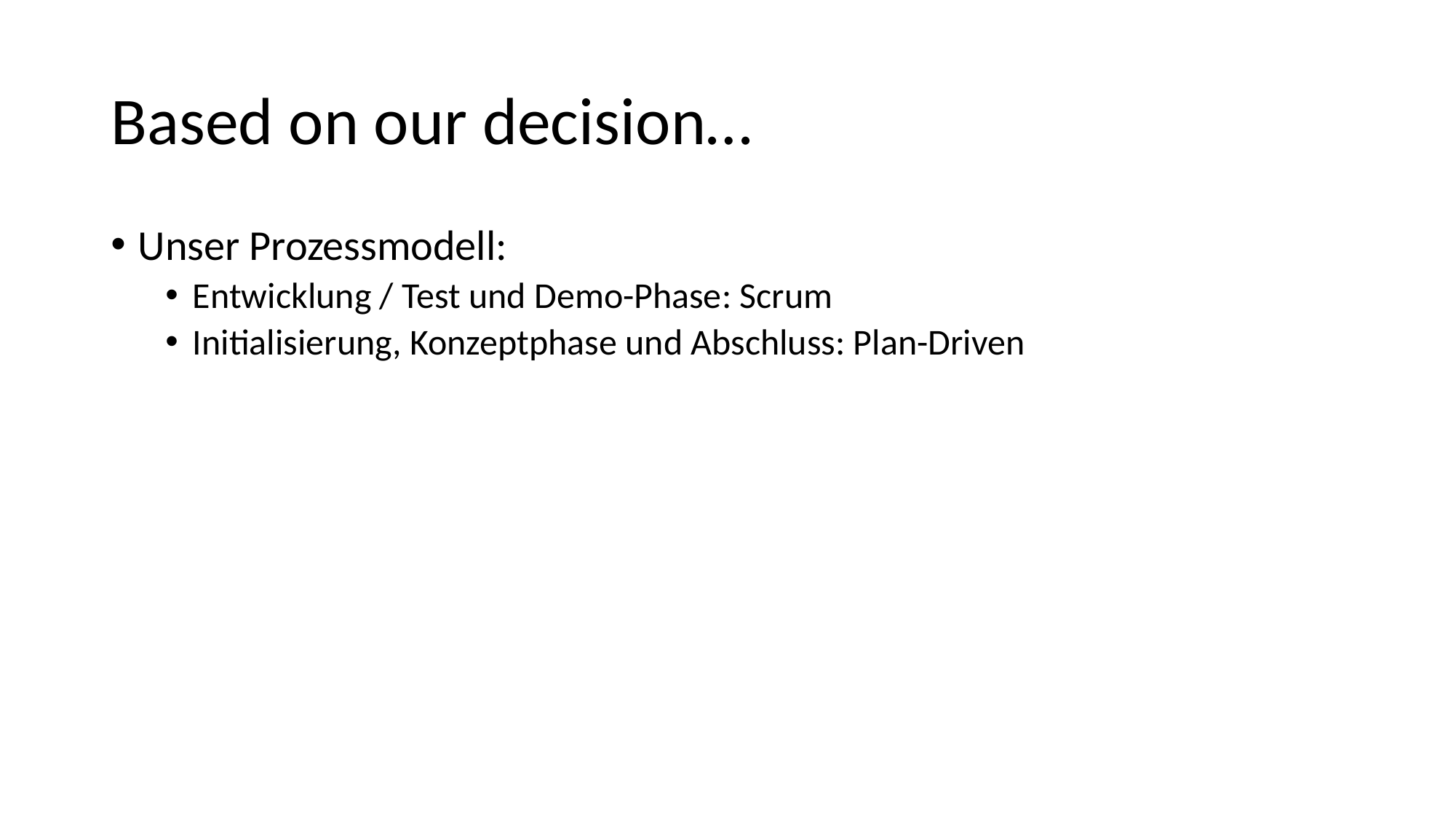

# Based on our decision…
Unser Prozessmodell:
Entwicklung / Test und Demo-Phase: Scrum
Initialisierung, Konzeptphase und Abschluss: Plan-Driven